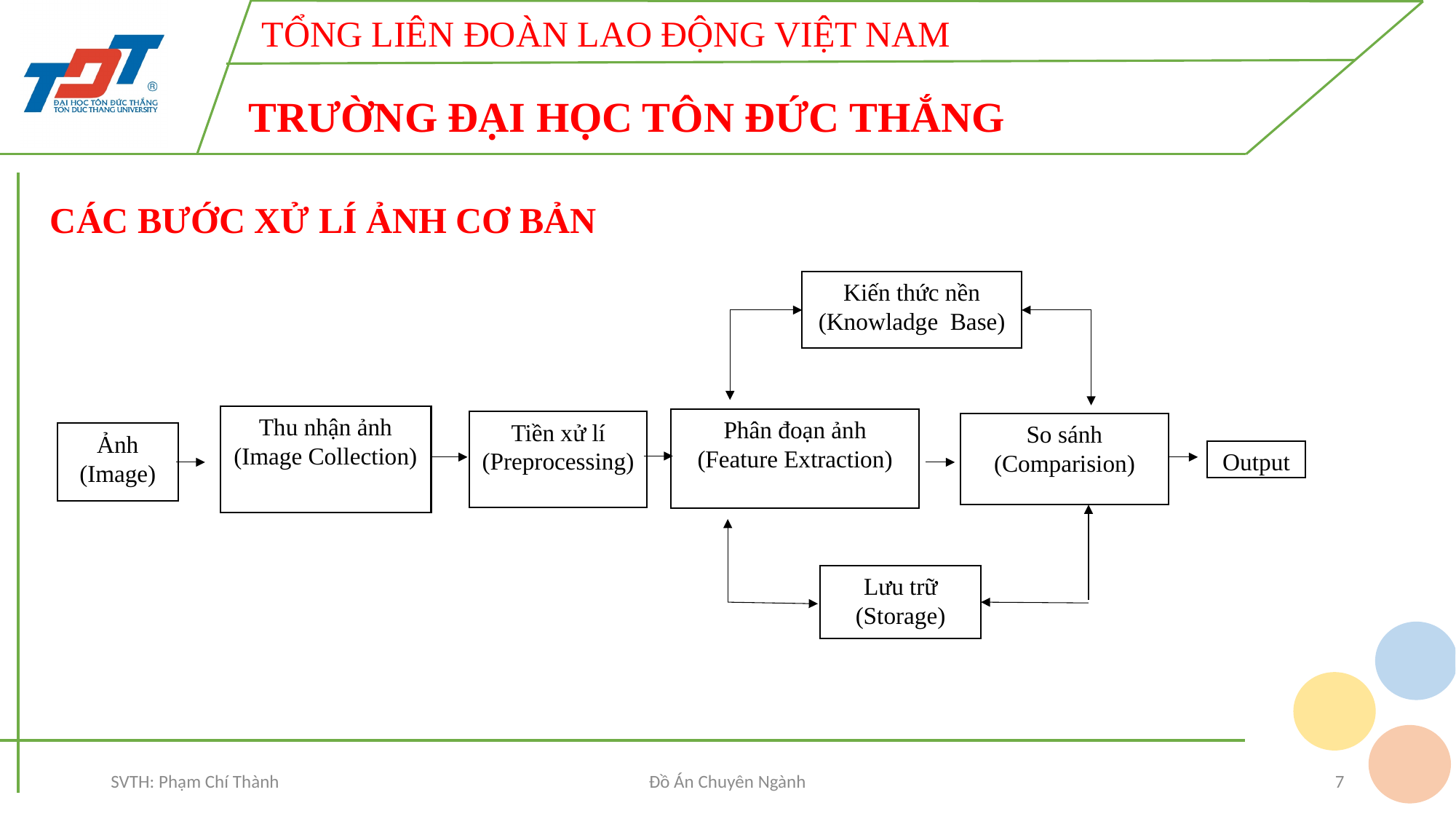

CÁC BƯỚC XỬ LÍ ẢNH CƠ BẢN

Kiến thức nền
(Knowladge  Base)
Thu nhận ảnh
(Image Collection)
Ảnh
(Image)
Phân đoạn ảnh
(Feature Extraction)
Tiền xử lí
(Preprocessing)
So sánh
(Comparision)
Output
Lưu trữ
(Storage)
SVTH: Phạm Chí Thành
Đồ Án Chuyên Ngành
7